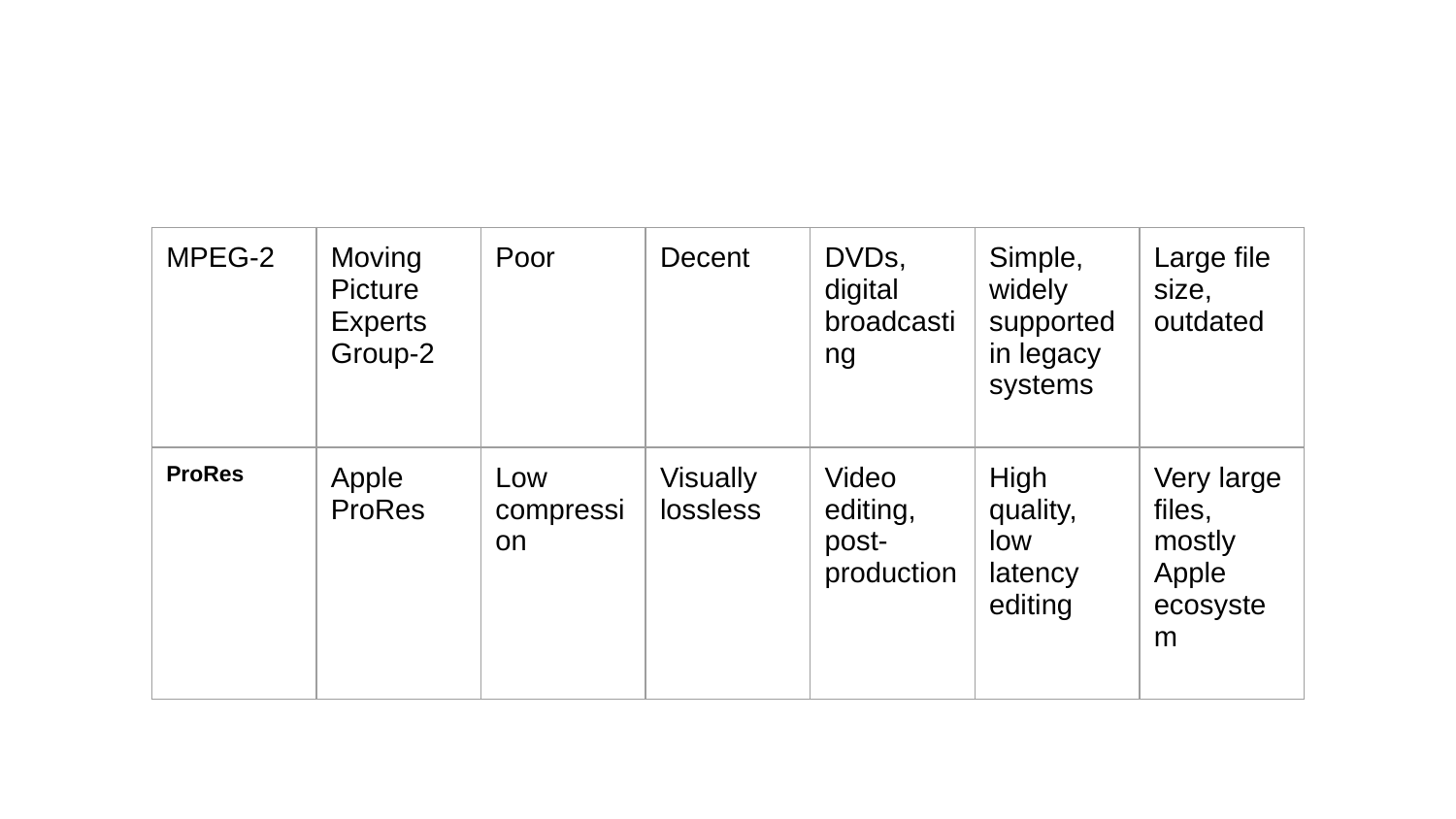

| MPEG-2 | Moving Picture Experts Group-2 | Poor | Decent | DVDs, digital broadcasting | Simple, widely supported in legacy systems | Large file size, outdated |
| --- | --- | --- | --- | --- | --- | --- |
| ProRes | Apple ProRes | Low compression | Visually lossless | Video editing, post-production | High quality, low latency editing | Very large files, mostly Apple ecosystem |